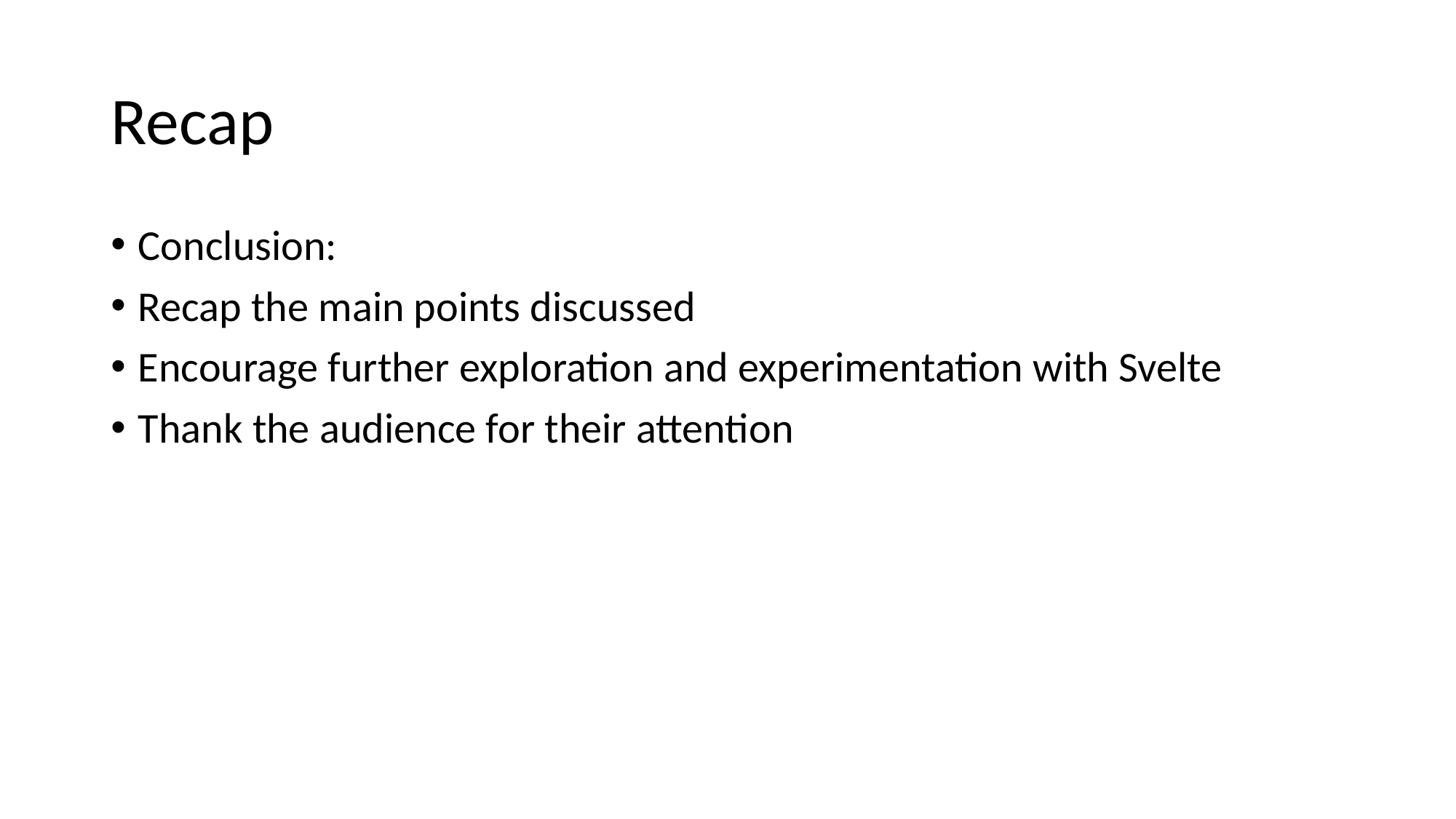

# Recap
Conclusion:
Recap the main points discussed
Encourage further exploration and experimentation with Svelte
Thank the audience for their attention